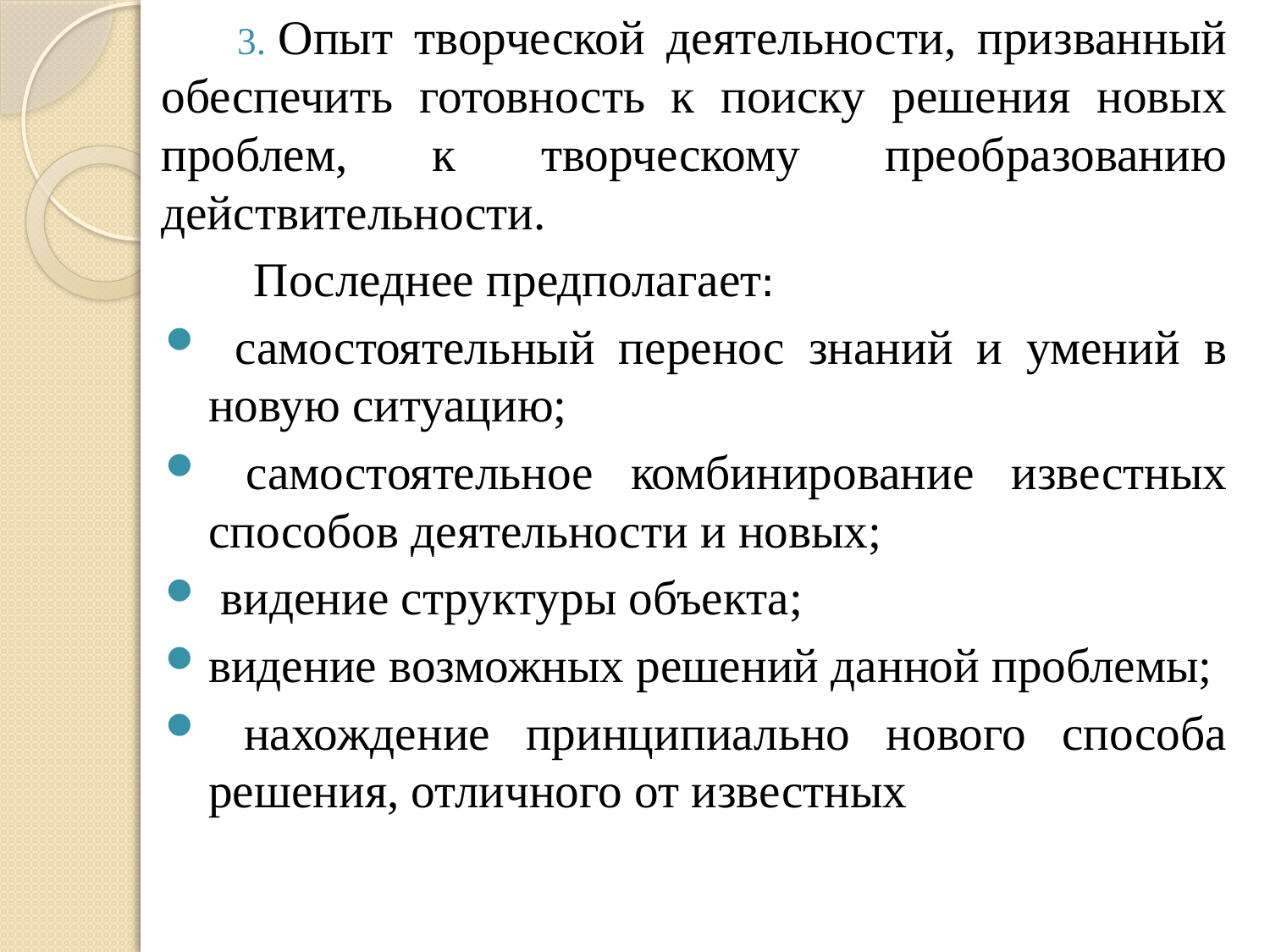

Опыт творческой деятельности, призванный обеспечить готовность к поиску решения новых проблем, к творческому преобразованию действительности.
Последнее предполагает:
 самостоятельный перенос знаний и умений в новую ситуацию;
 самостоятельное комбинирование известных способов деятельности и новых;
 видение структуры объекта;
видение возможных решений данной проблемы;
 нахождение принципиально нового способа решения, отличного от известных
#